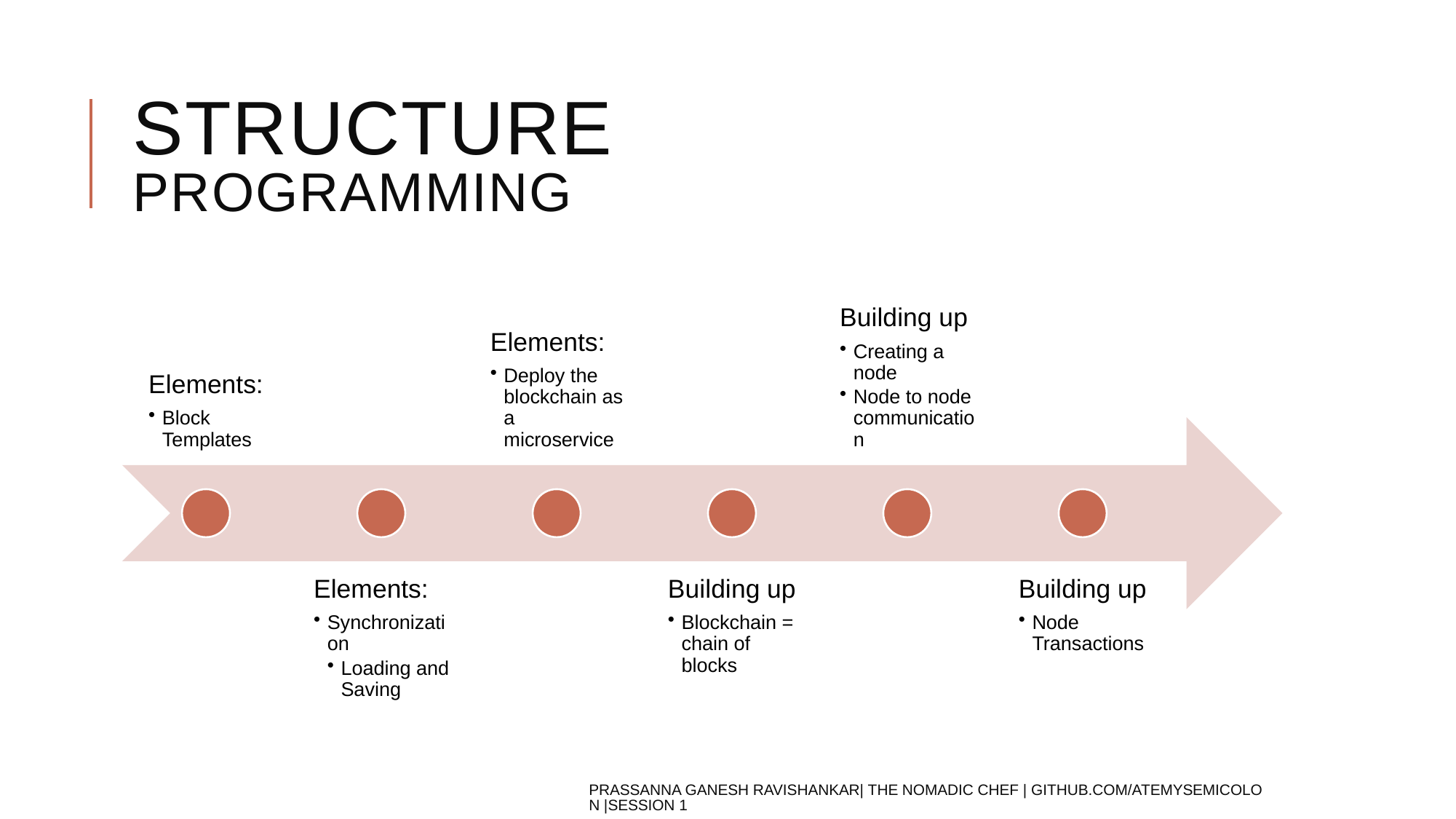

# Structure Programming
Elements:
Block Templates
Elements:
Synchronization
Loading and Saving
Elements:
Deploy the blockchain as a microservice
Building up
Blockchain = chain of blocks
Building up
Creating a node
Node to node communication
Building up
Node Transactions
Prassanna Ganesh Ravishankar| The nomadic Chef | github.com/atemysemicolon |Session 1